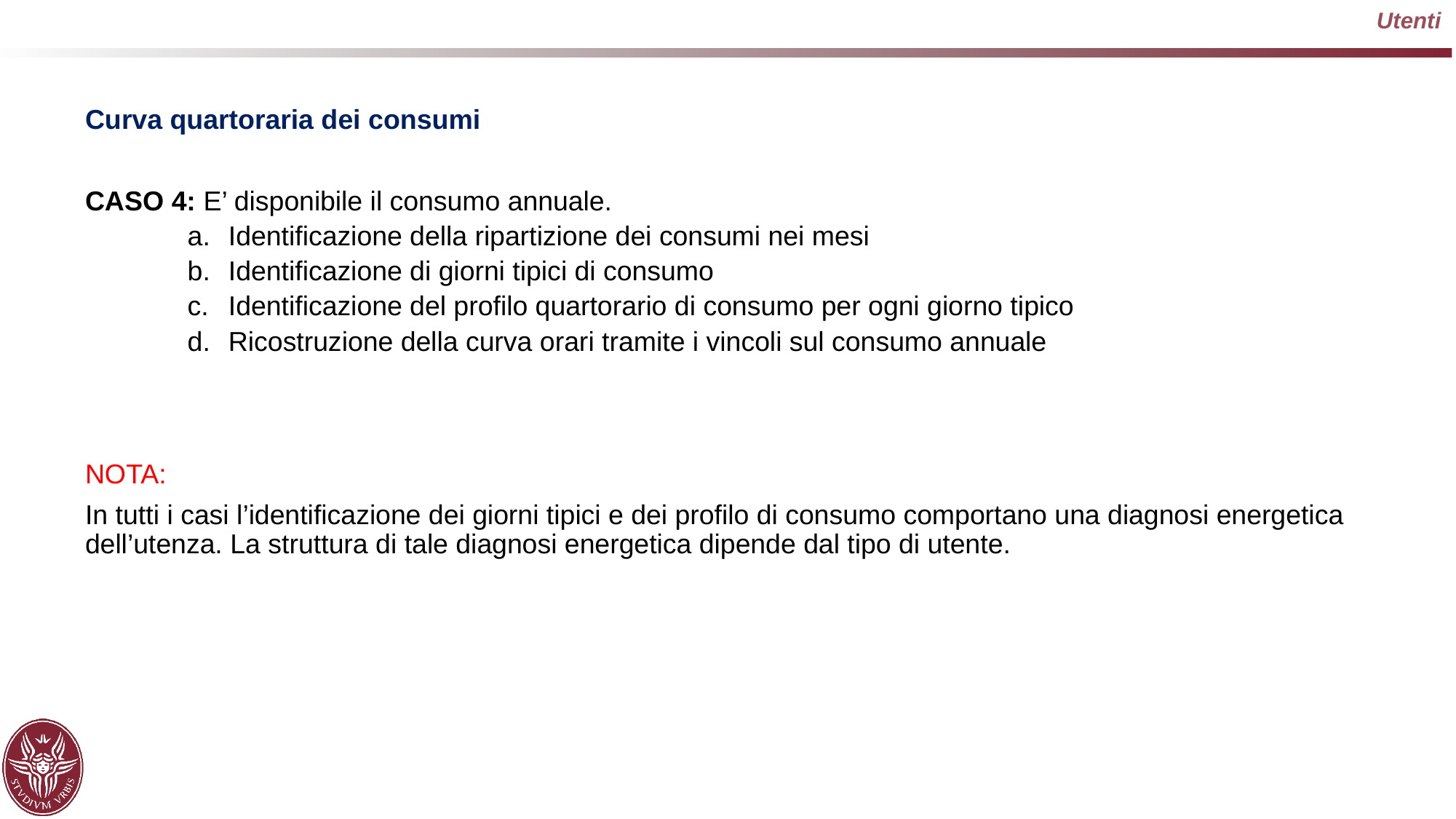

Utenti
Curva quartoraria dei consumi

CASO 4: E’ disponibile il consumo annuale.
Identificazione della ripartizione dei consumi nei mesi
Identificazione di giorni tipici di consumo
Identificazione del profilo quartorario di consumo per ogni giorno tipico
Ricostruzione della curva orari tramite i vincoli sul consumo annuale

NOTA:
In tutti i casi l’identificazione dei giorni tipici e dei profilo di consumo comportano una diagnosi energetica dell’utenza. La struttura di tale diagnosi energetica dipende dal tipo di utente.